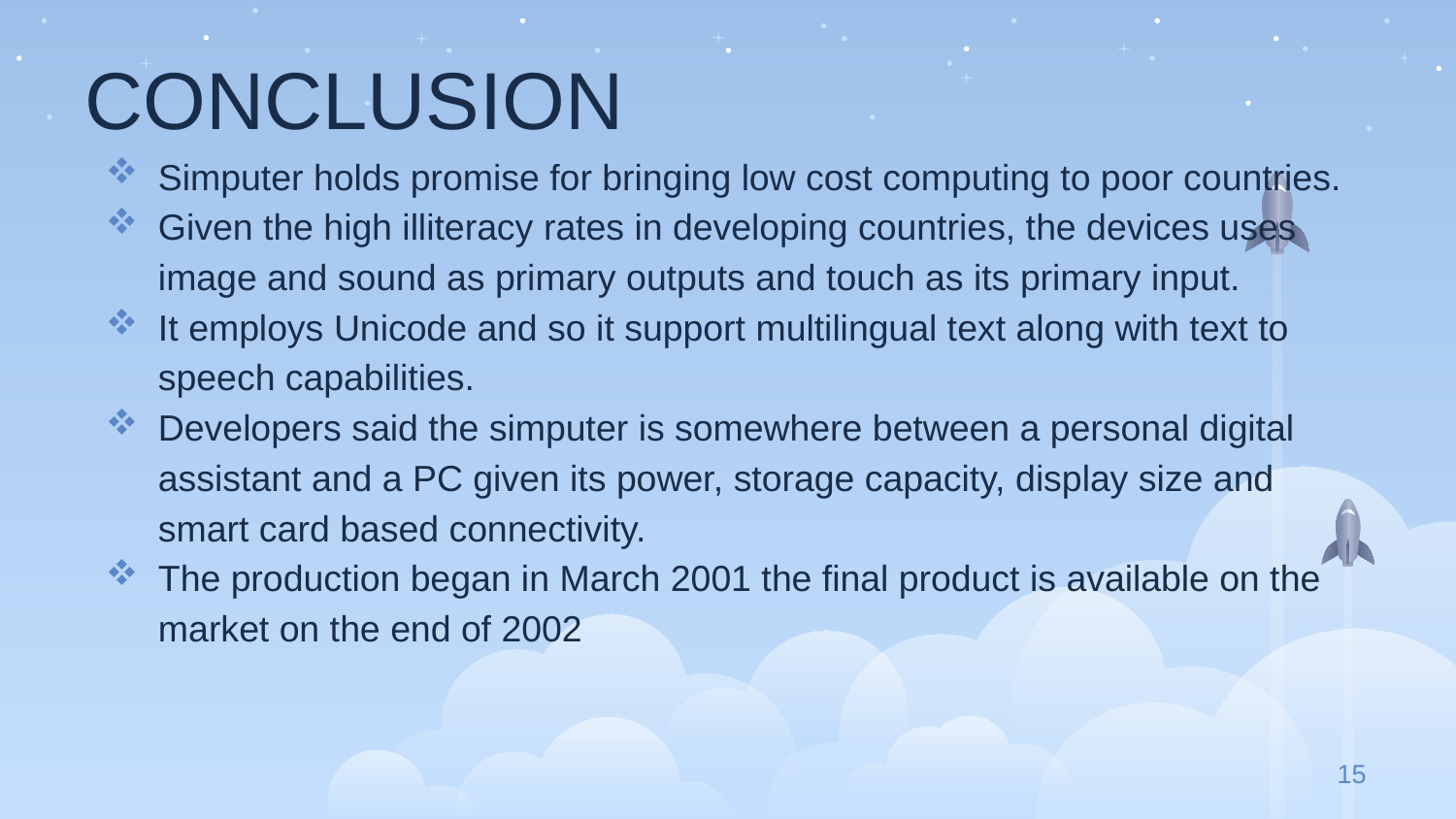

# CONCLUSION
Simputer holds promise for bringing low cost computing to poor countries.
Given the high illiteracy rates in developing countries, the devices uses image and sound as primary outputs and touch as its primary input.
It employs Unicode and so it support multilingual text along with text to speech capabilities.
Developers said the simputer is somewhere between a personal digital assistant and a PC given its power, storage capacity, display size and smart card based connectivity.
The production began in March 2001 the final product is available on the market on the end of 2002
15